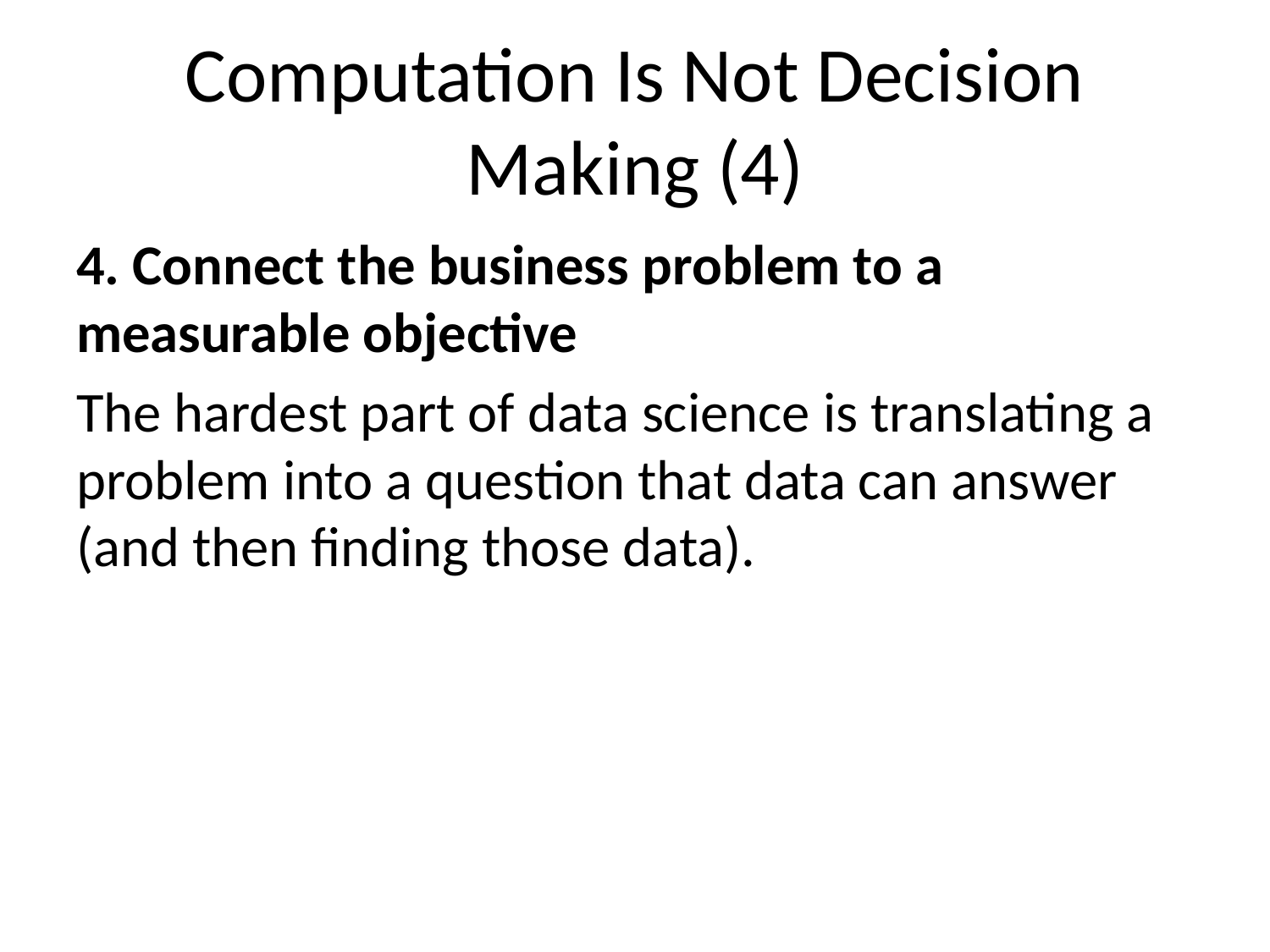

# Computation Is Not Decision Making (4)
4. Connect the business problem to a measurable objective
The hardest part of data science is translating a problem into a question that data can answer (and then finding those data).